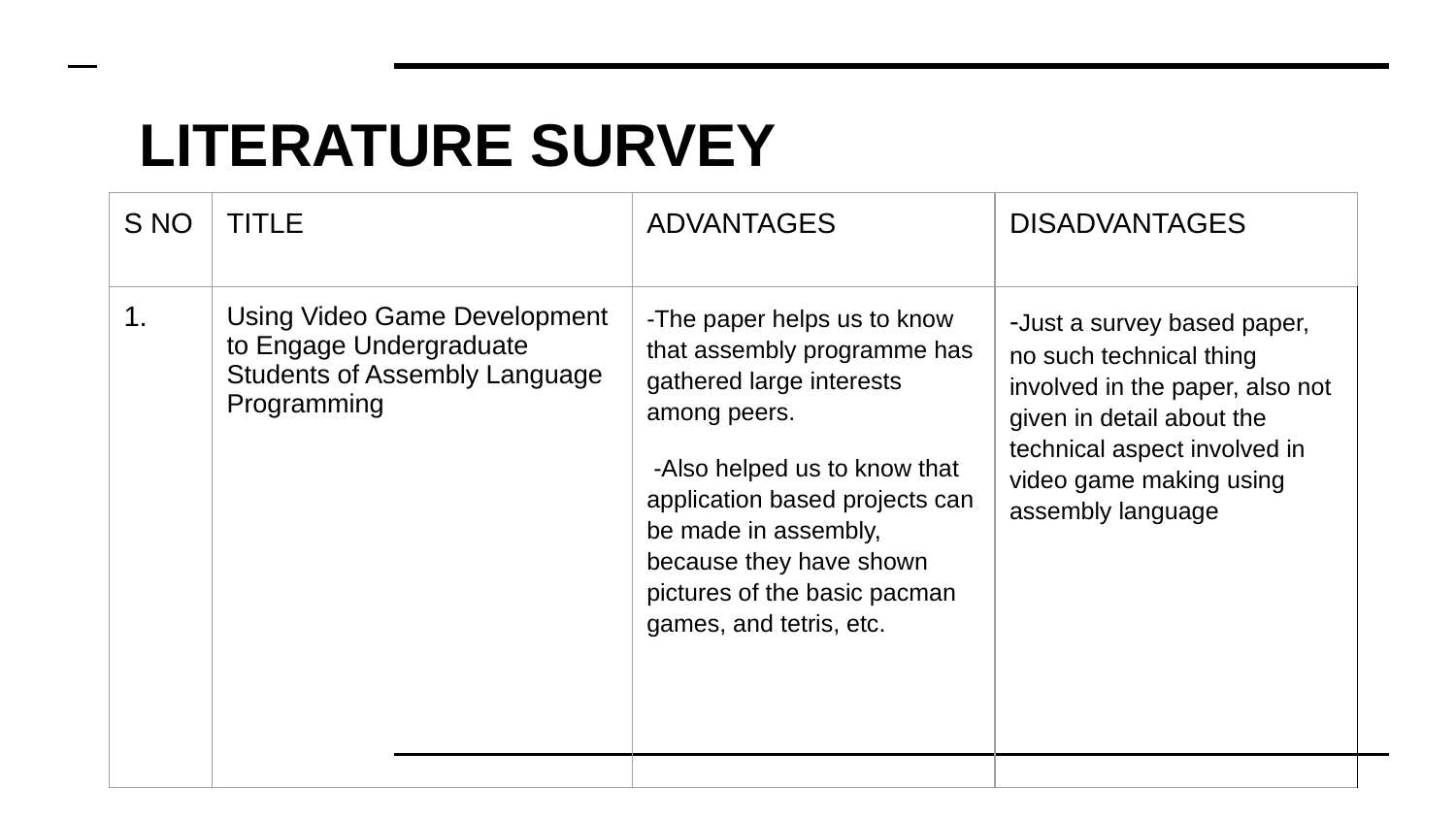

# LITERATURE SURVEY
| S NO | TITLE | ADVANTAGES | DISADVANTAGES |
| --- | --- | --- | --- |
| 1. | Using Video Game Development to Engage Undergraduate Students of Assembly Language Programming | -The paper helps us to know that assembly programme has gathered large interests among peers. -Also helped us to know that application based projects can be made in assembly, because they have shown pictures of the basic pacman games, and tetris, etc. | -Just a survey based paper, no such technical thing involved in the paper, also not given in detail about the technical aspect involved in video game making using assembly language |